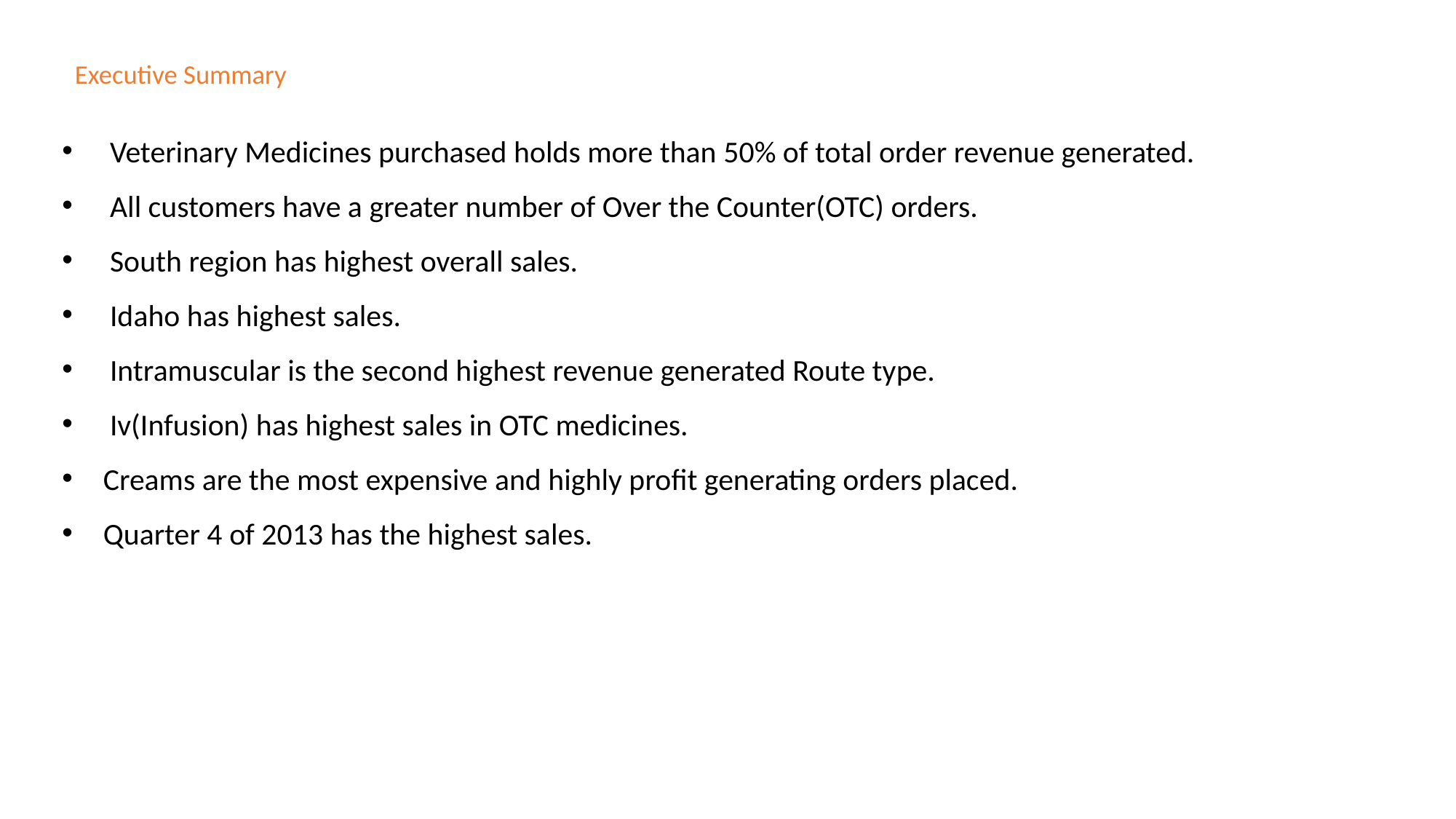

# Executive Summary
Veterinary Medicines purchased holds more than 50% of total order revenue generated.
All customers have a greater number of Over the Counter(OTC) orders.
South region has highest overall sales.
Idaho has highest sales.
Intramuscular is the second highest revenue generated Route type.
Iv(Infusion) has highest sales in OTC medicines.
Creams are the most expensive and highly profit generating orders placed.
Quarter 4 of 2013 has the highest sales.

2